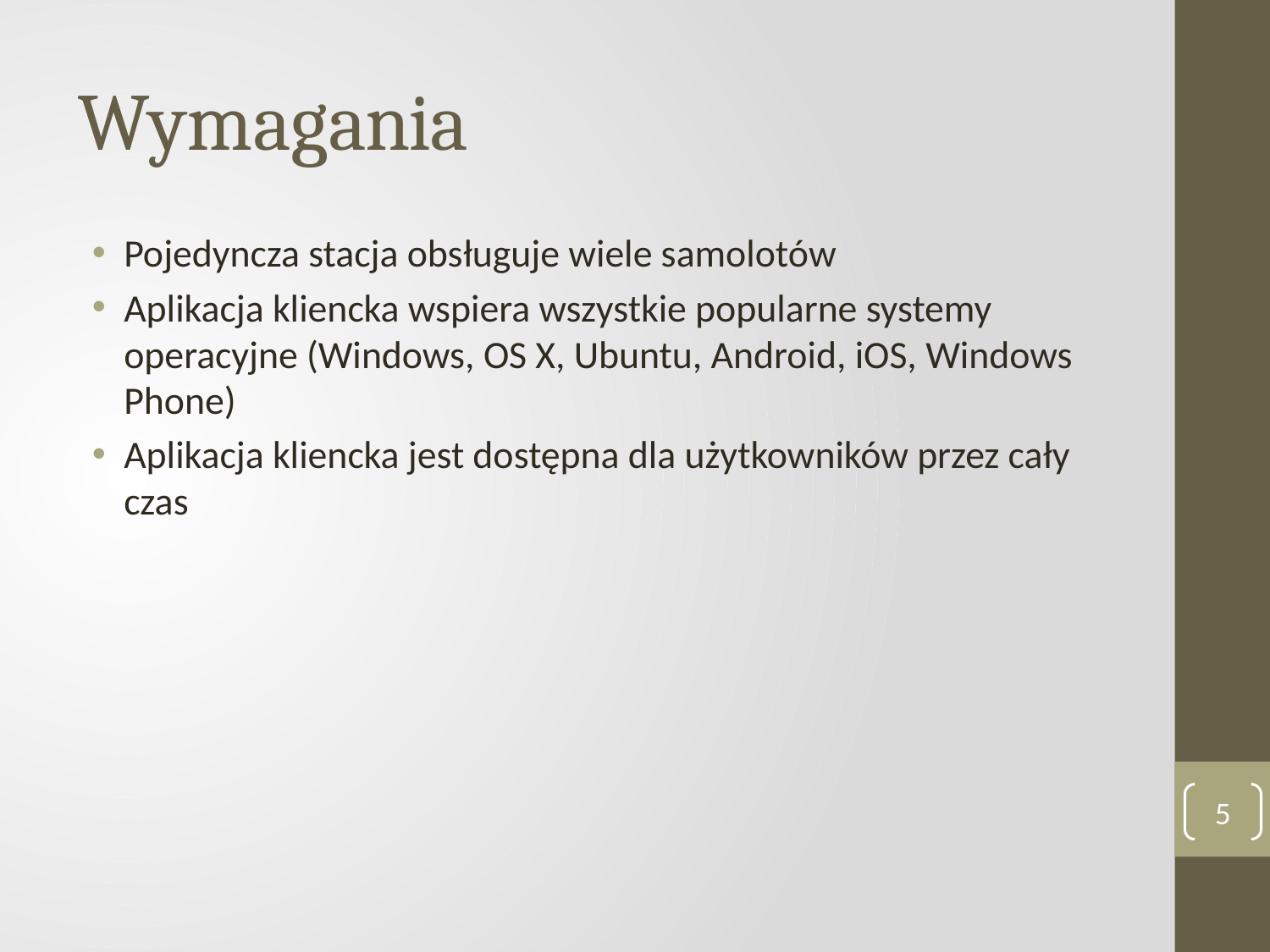

# Wymagania
Pojedyncza stacja obsługuje wiele samolotów
Aplikacja kliencka wspiera wszystkie popularne systemy operacyjne (Windows, OS X, Ubuntu, Android, iOS, Windows Phone)
Aplikacja kliencka jest dostępna dla użytkowników przez cały czas

5